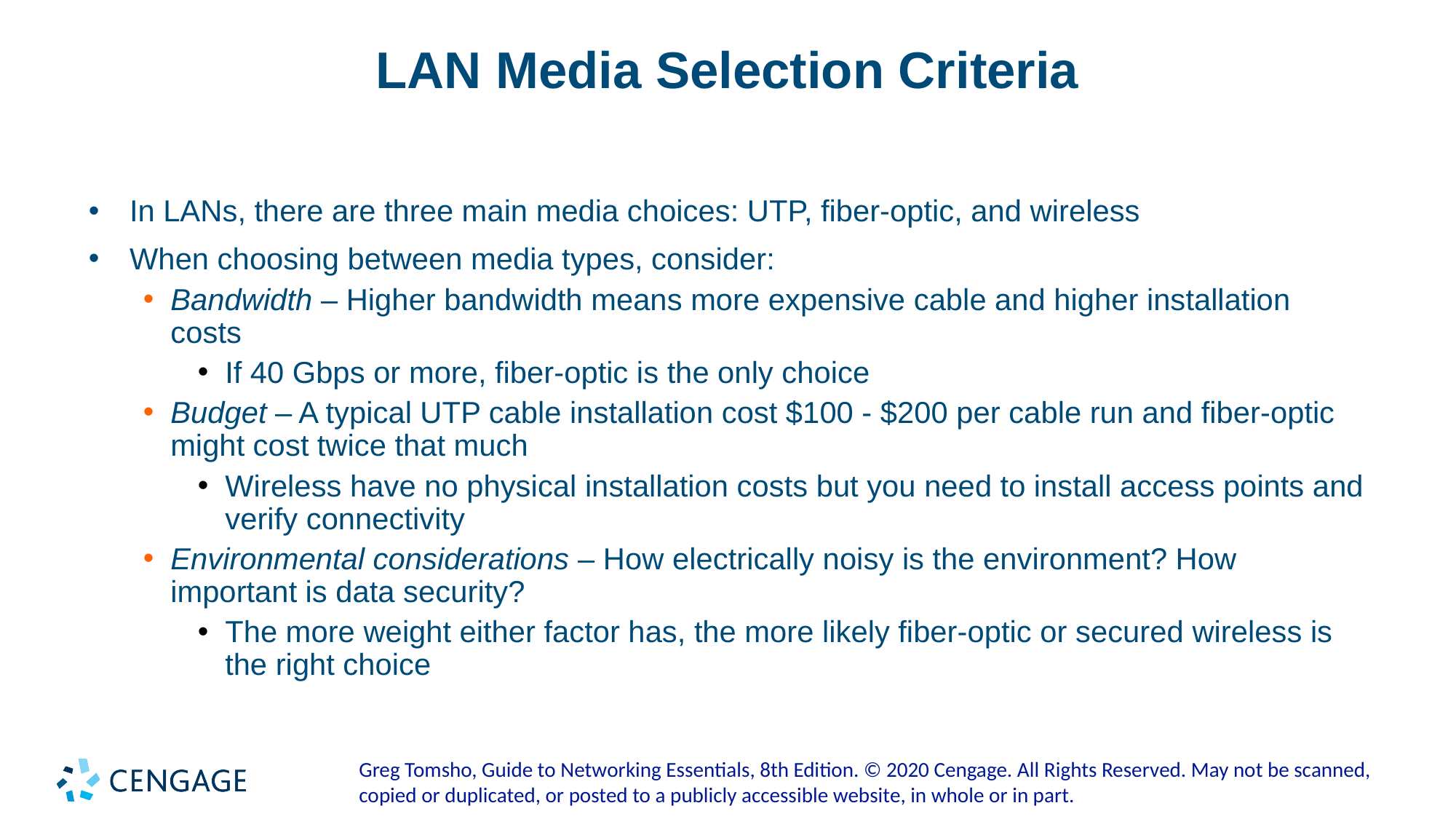

# LAN Media Selection Criteria
In LANs, there are three main media choices: UTP, fiber-optic, and wireless
When choosing between media types, consider:
Bandwidth – Higher bandwidth means more expensive cable and higher installation costs
If 40 Gbps or more, fiber-optic is the only choice
Budget – A typical UTP cable installation cost $100 - $200 per cable run and fiber-optic might cost twice that much
Wireless have no physical installation costs but you need to install access points and verify connectivity
Environmental considerations – How electrically noisy is the environment? How important is data security?
The more weight either factor has, the more likely fiber-optic or secured wireless is the right choice